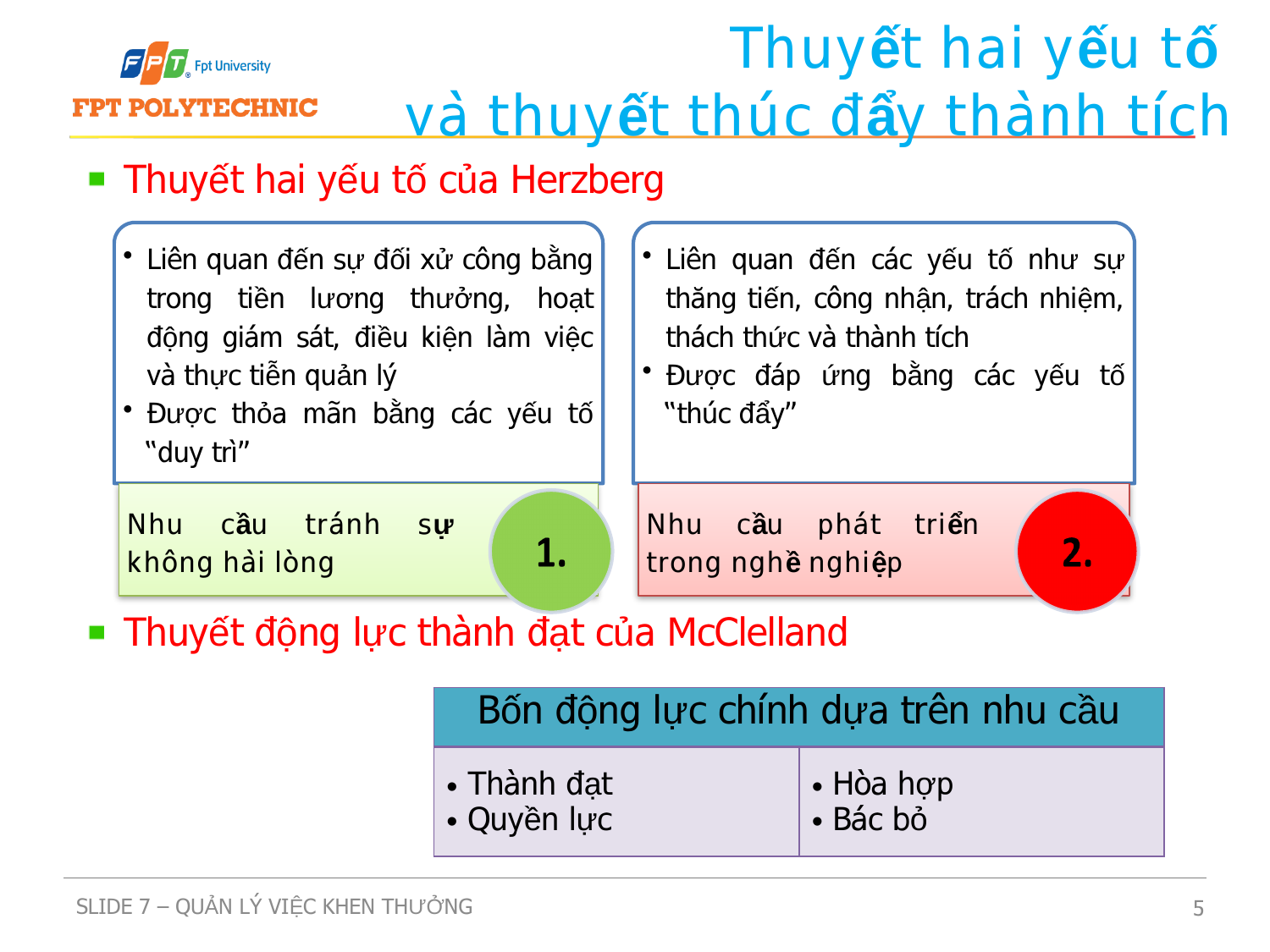

# Thuyết hai yếu tố và thuyết thúc đẩy thành tích
Thuyết hai yếu tố của Herzberg

Thuyết động lực thành đạt của McClelland

Liên quan đến sự đối xử công bằng trong tiền lương thưởng, hoạt động giám sát, điều kiện làm việc và thực tiễn quản lý
Được thỏa mãn bằng các yếu tố “duy trì”
Nhu cầu tránh sự không hài lòng
Liên quan đến các yếu tố như sự thăng tiến, công nhận, trách nhiệm, thách thức và thành tích
Được đáp ứng bằng các yếu tố “thúc đẩy”
Nhu cầu phát triển trong nghề nghiệp
| Bốn động lực chính dựa trên nhu cầu |  |
| --- | --- |
| Thành đạt Quyền lực | Hòa hợp Bác bỏ |
SLIDE 7 – QUẢN LÝ VIỆC KHEN THƯỞNG
5